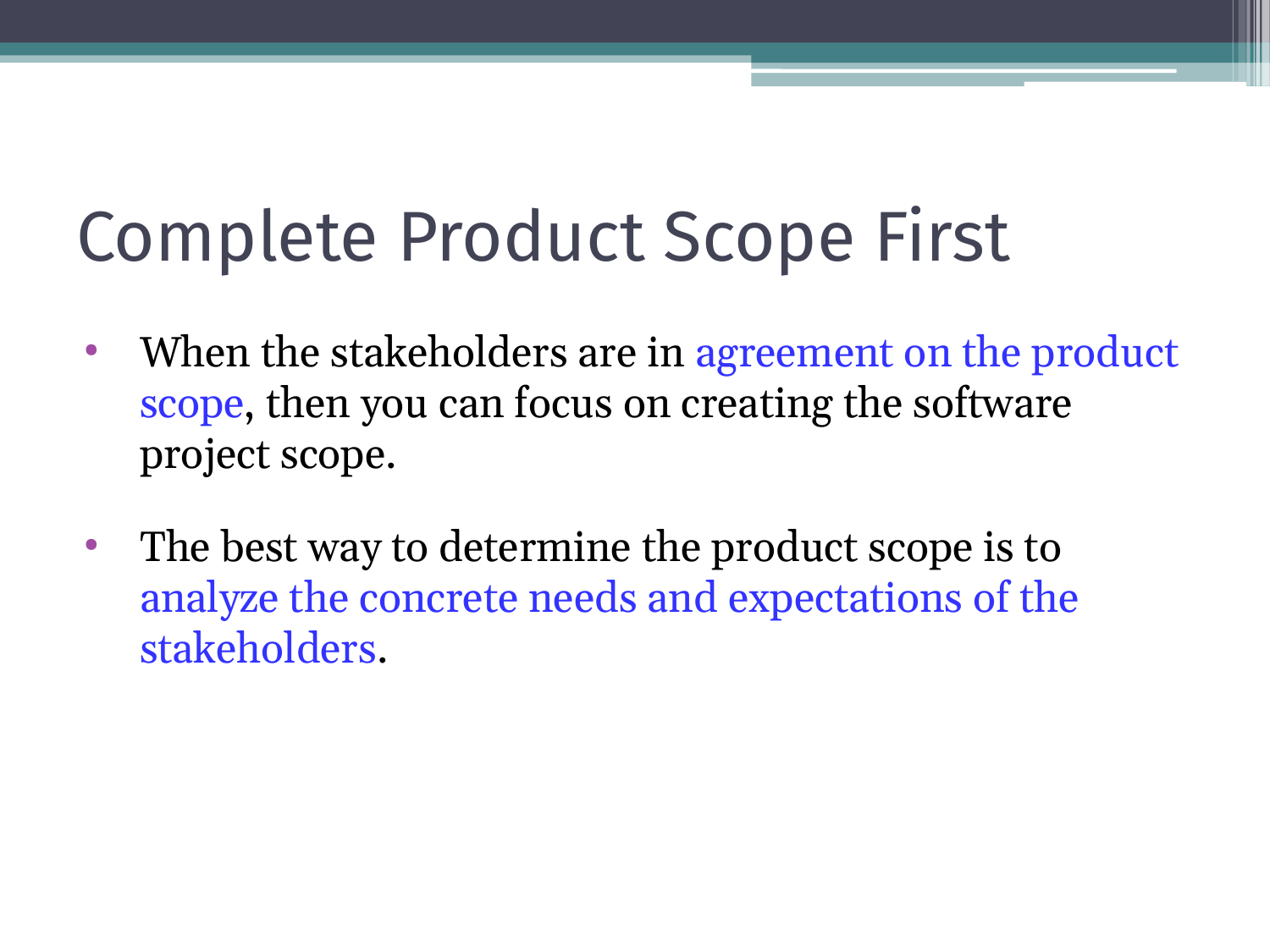

# Complete Product Scope First
When the stakeholders are in agreement on the product scope, then you can focus on creating the software project scope.
The best way to determine the product scope is to analyze the concrete needs and expectations of the stakeholders.